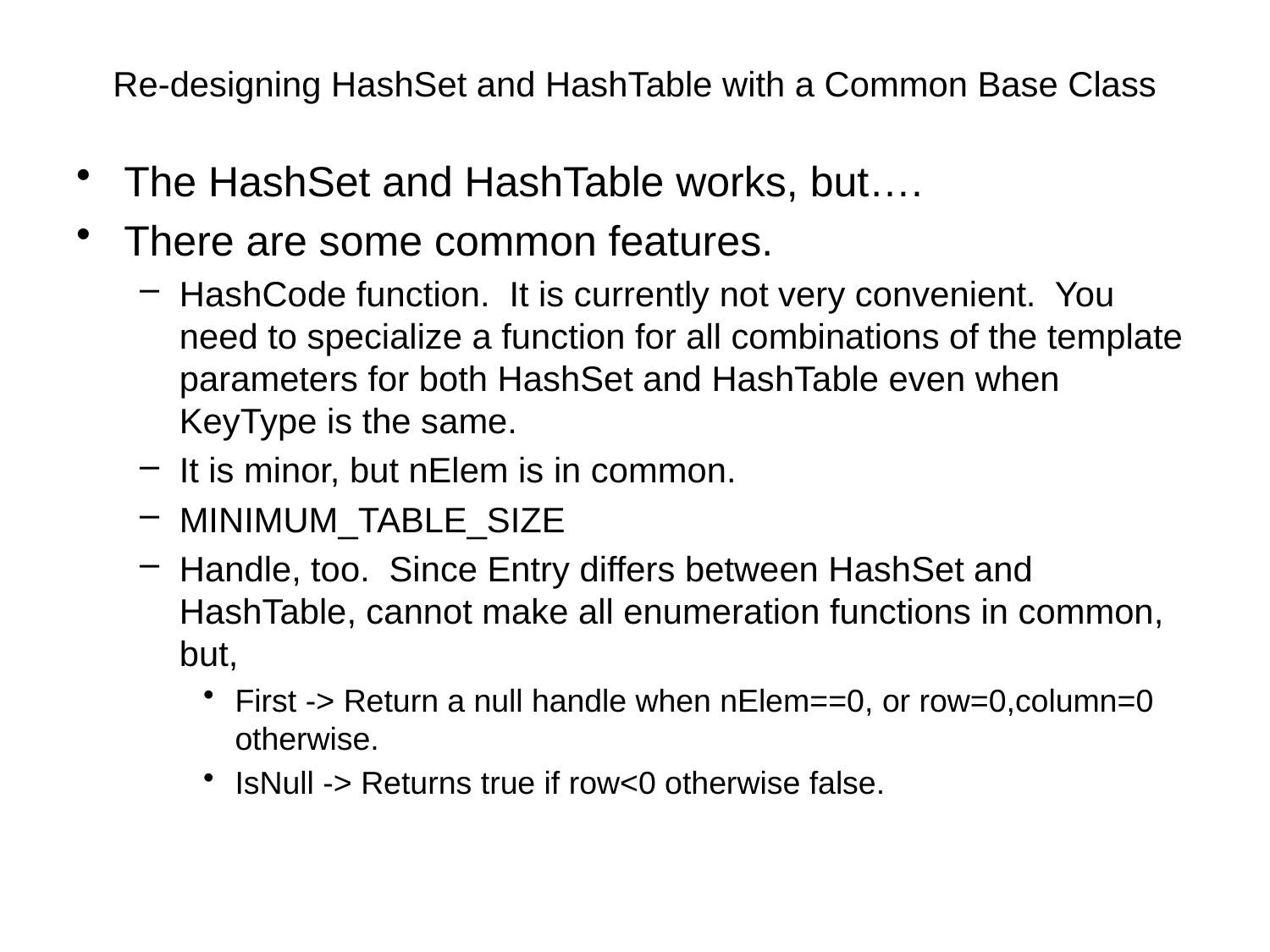

# Re-designing HashSet and HashTable with a Common Base Class
The HashSet and HashTable works, but….
There are some common features.
HashCode function.  It is currently not very convenient.  You need to specialize a function for all combinations of the template parameters for both HashSet and HashTable even when KeyType is the same.
It is minor, but nElem is in common.
MINIMUM_TABLE_SIZE
Handle, too.  Since Entry differs between HashSet and HashTable, cannot make all enumeration functions in common, but,
First -> Return a null handle when nElem==0, or row=0,column=0 otherwise.
IsNull -> Returns true if row<0 otherwise false.